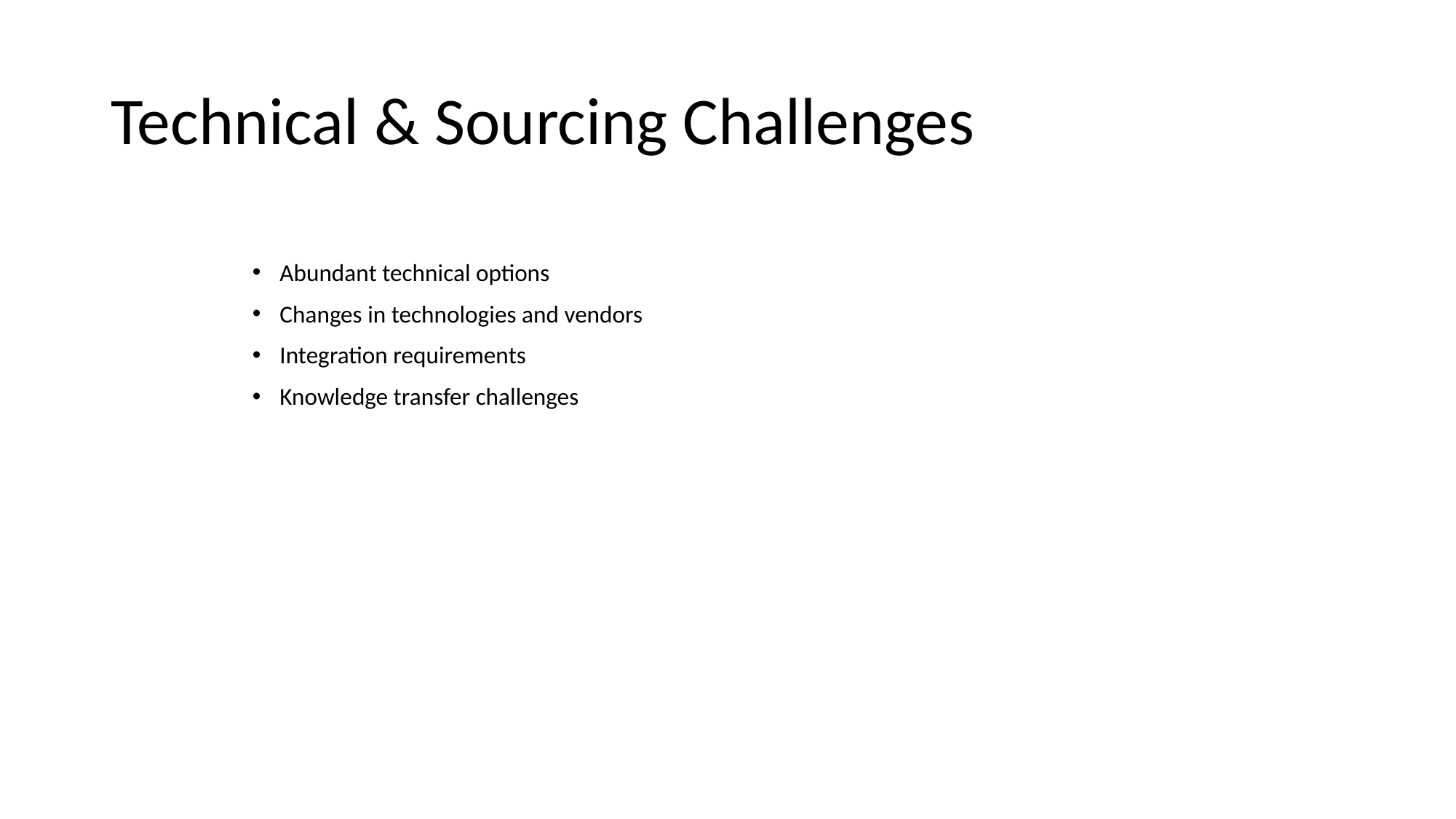

# Technical & Sourcing Challenges
Abundant technical options
Changes in technologies and vendors
Integration requirements
Knowledge transfer challenges